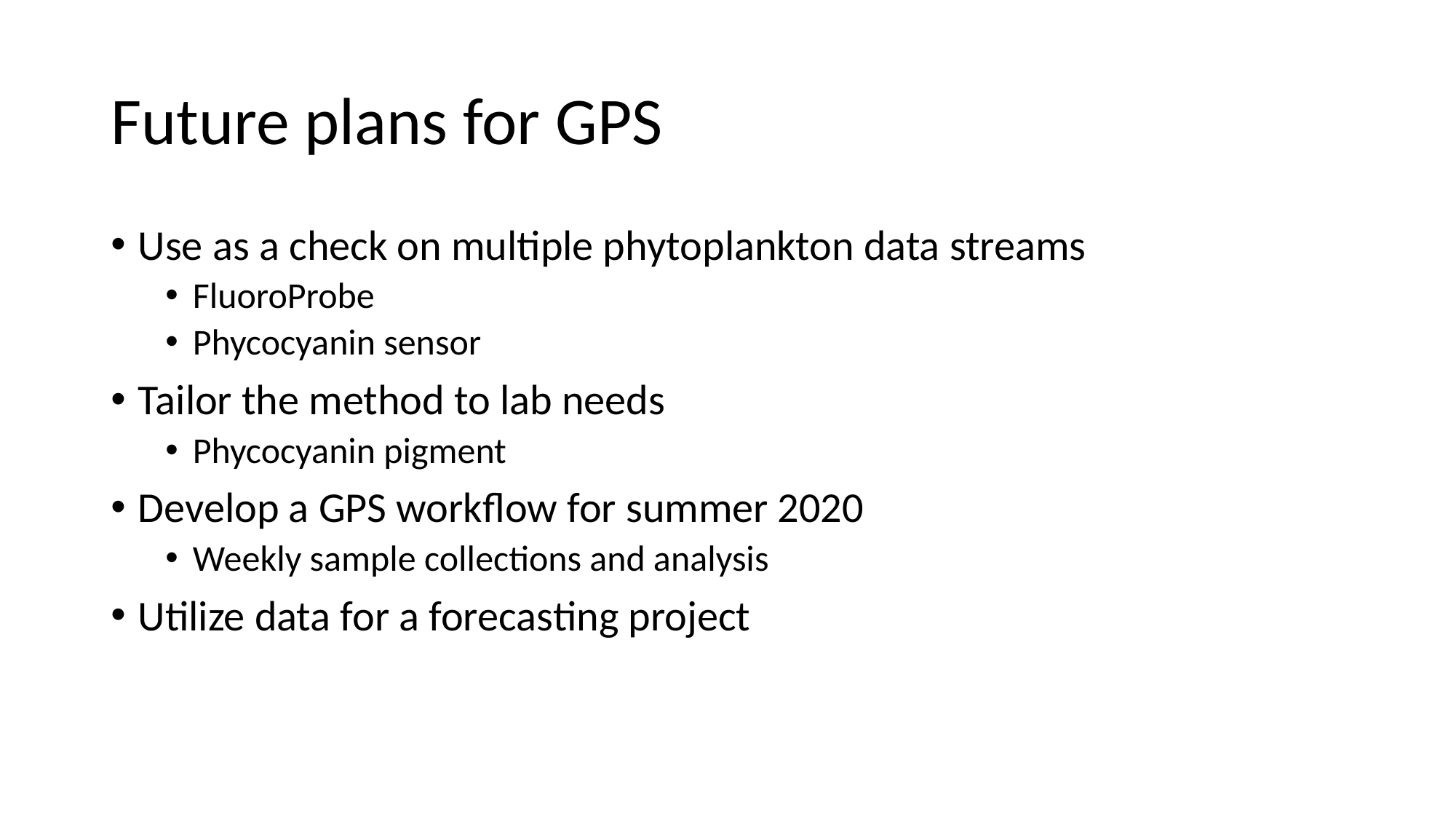

# Future plans for GPS
Use as a check on multiple phytoplankton data streams
FluoroProbe
Phycocyanin sensor
Tailor the method to lab needs
Phycocyanin pigment
Develop a GPS workflow for summer 2020
Weekly sample collections and analysis
Utilize data for a forecasting project